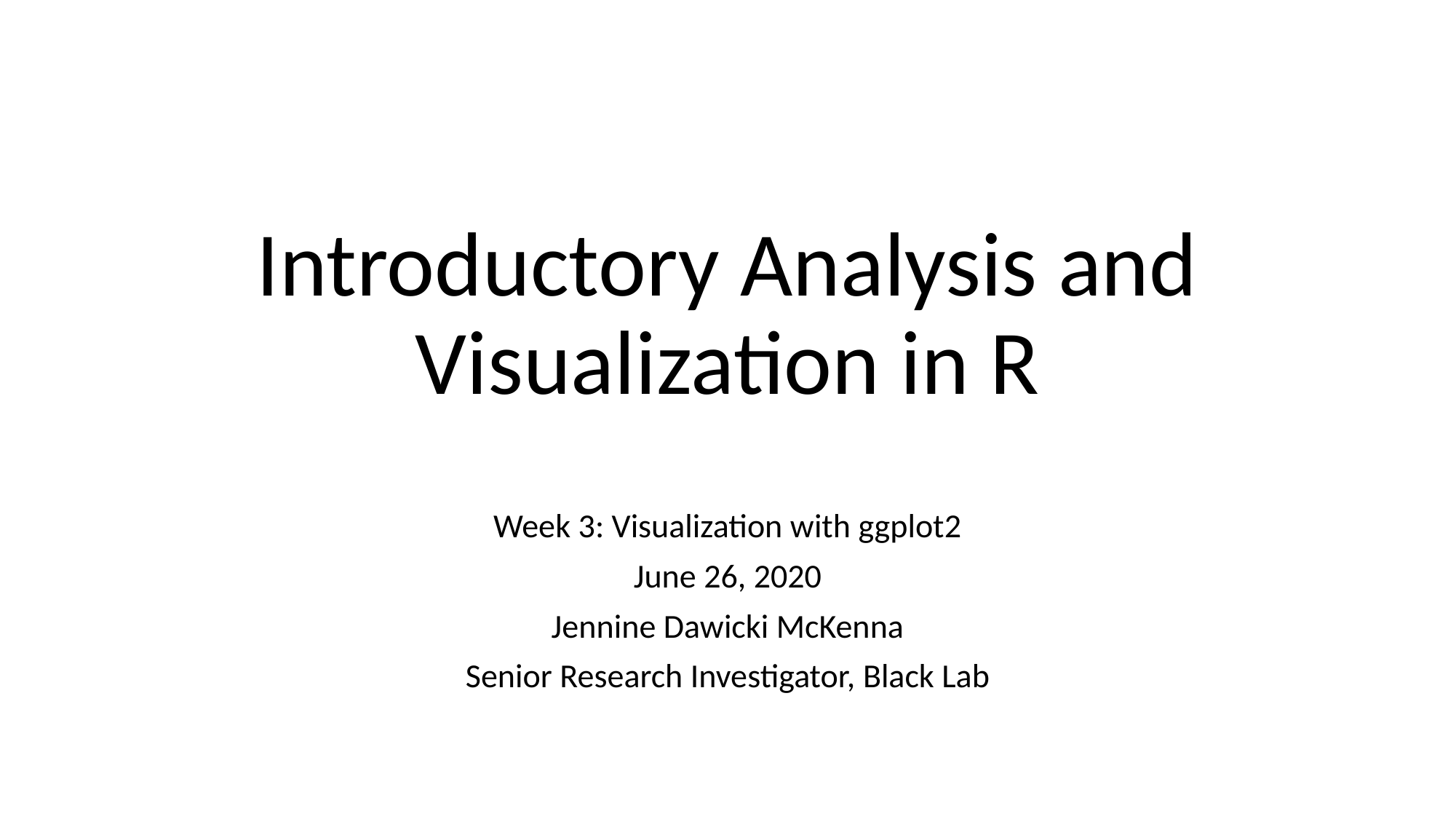

# Introductory Analysis and Visualization in R
Week 3: Visualization with ggplot2
June 26, 2020
Jennine Dawicki McKenna
Senior Research Investigator, Black Lab